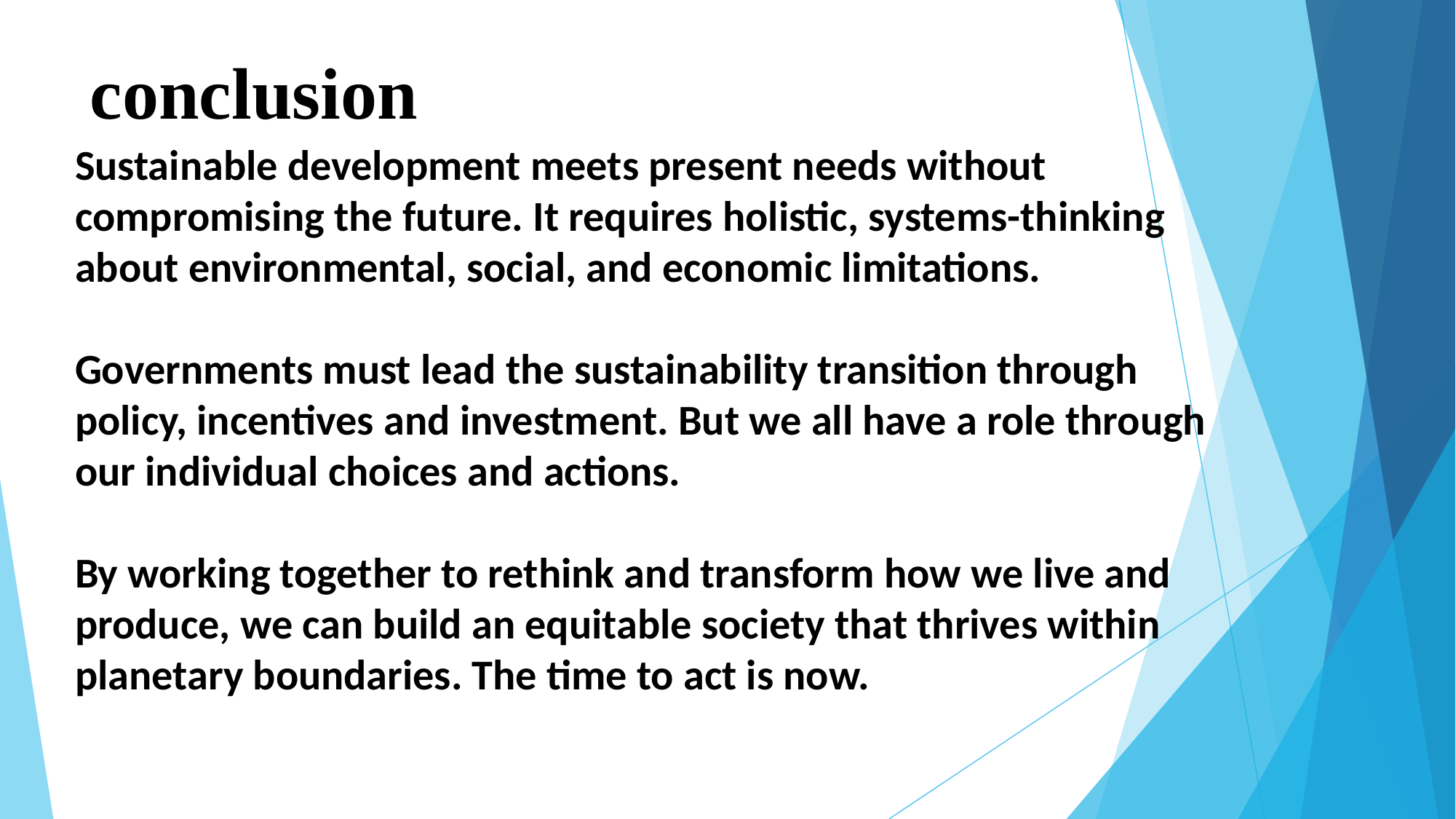

# conclusion
Sustainable development meets present needs without compromising the future. It requires holistic, systems-thinking about environmental, social, and economic limitations.

Governments must lead the sustainability transition through policy, incentives and investment. But we all have a role through our individual choices and actions.

By working together to rethink and transform how we live and produce, we can build an equitable society that thrives within planetary boundaries. The time to act is now.